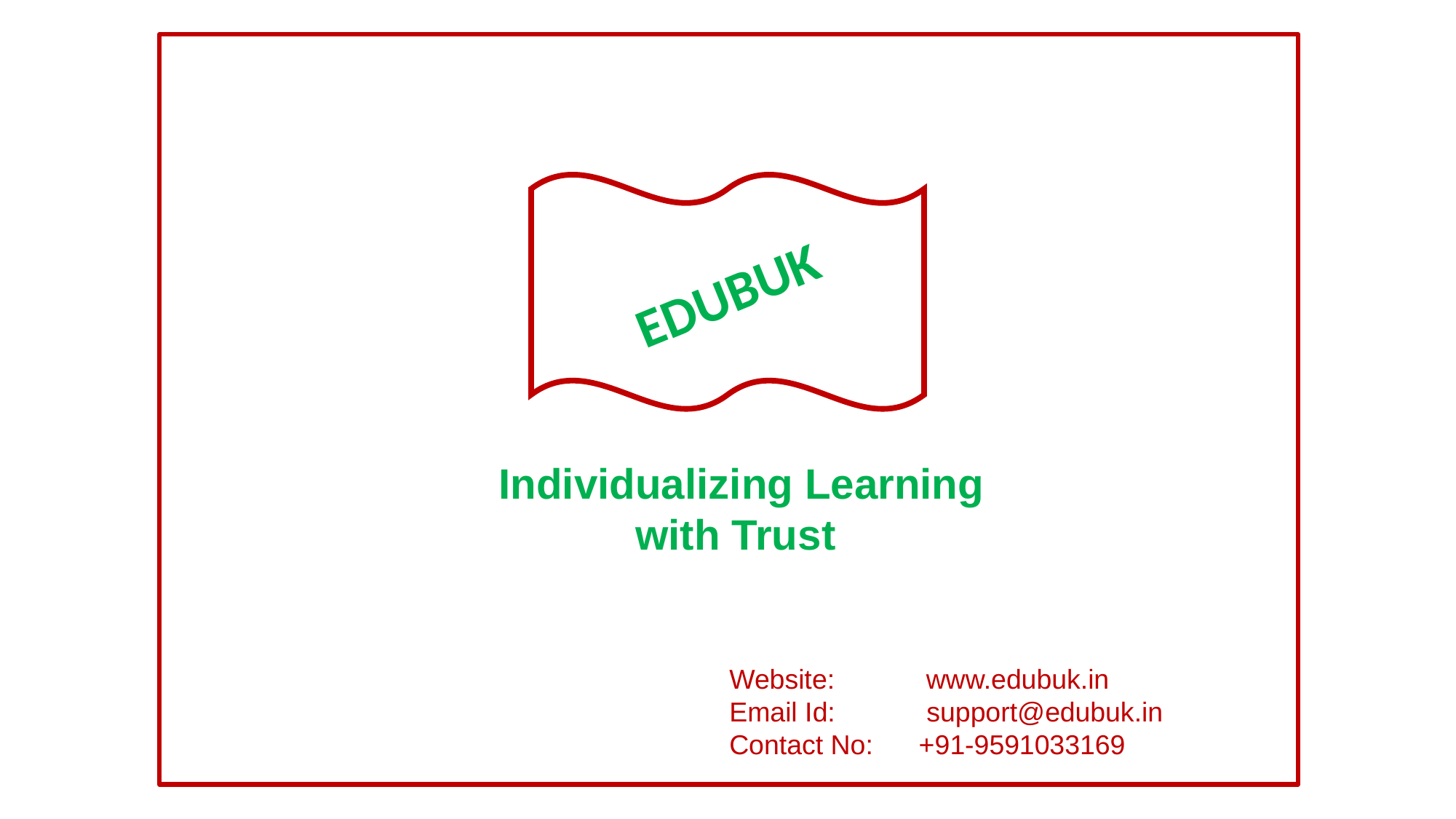

EDUBUK
Individualizing Learning
with Trust
Website:            www.edubuk.in
Email Id:            support@edubuk.in
Contact No:      +91-9591033169